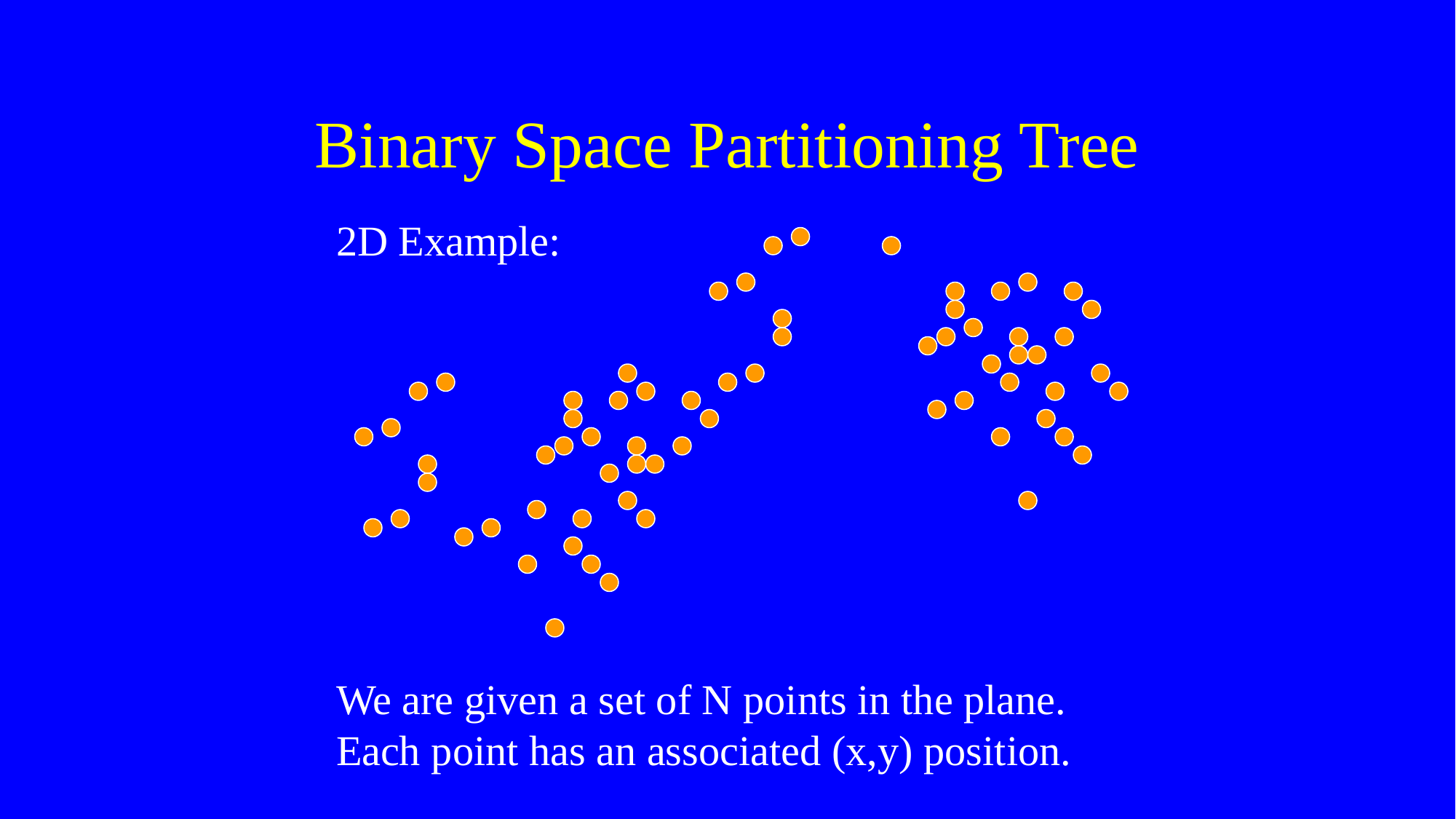

# Binary Space Partitioning Tree
2D Example:

We are given a set of N points in the plane.
Each point has an associated (x,y) position.